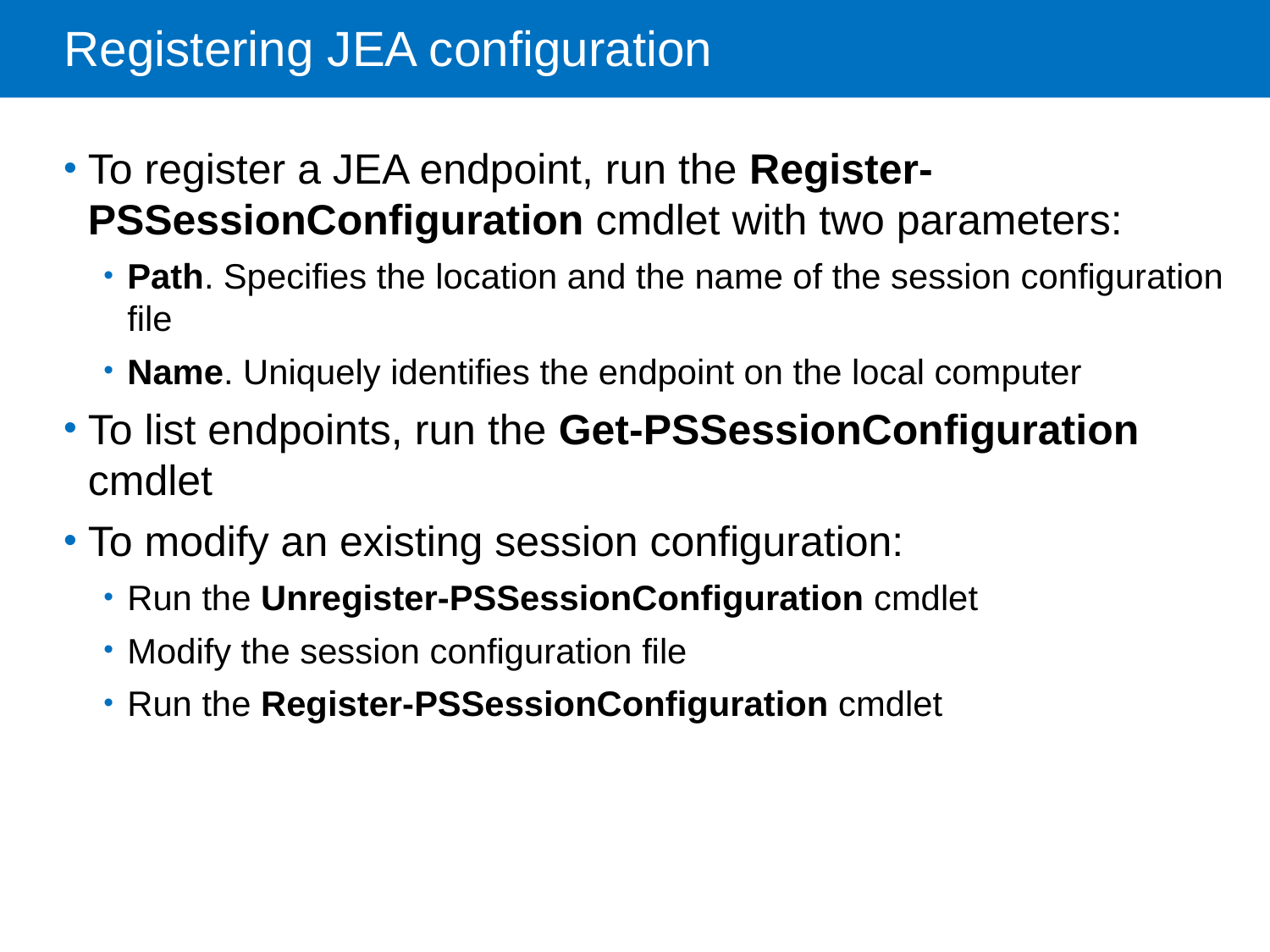

# Registering JEA configuration
To register a JEA endpoint, run the Register-PSSessionConfiguration cmdlet with two parameters:
Path. Specifies the location and the name of the session configuration file
Name. Uniquely identifies the endpoint on the local computer
To list endpoints, run the Get-PSSessionConfiguration cmdlet
To modify an existing session configuration:
Run the Unregister-PSSessionConfiguration cmdlet
Modify the session configuration file
Run the Register-PSSessionConfiguration cmdlet